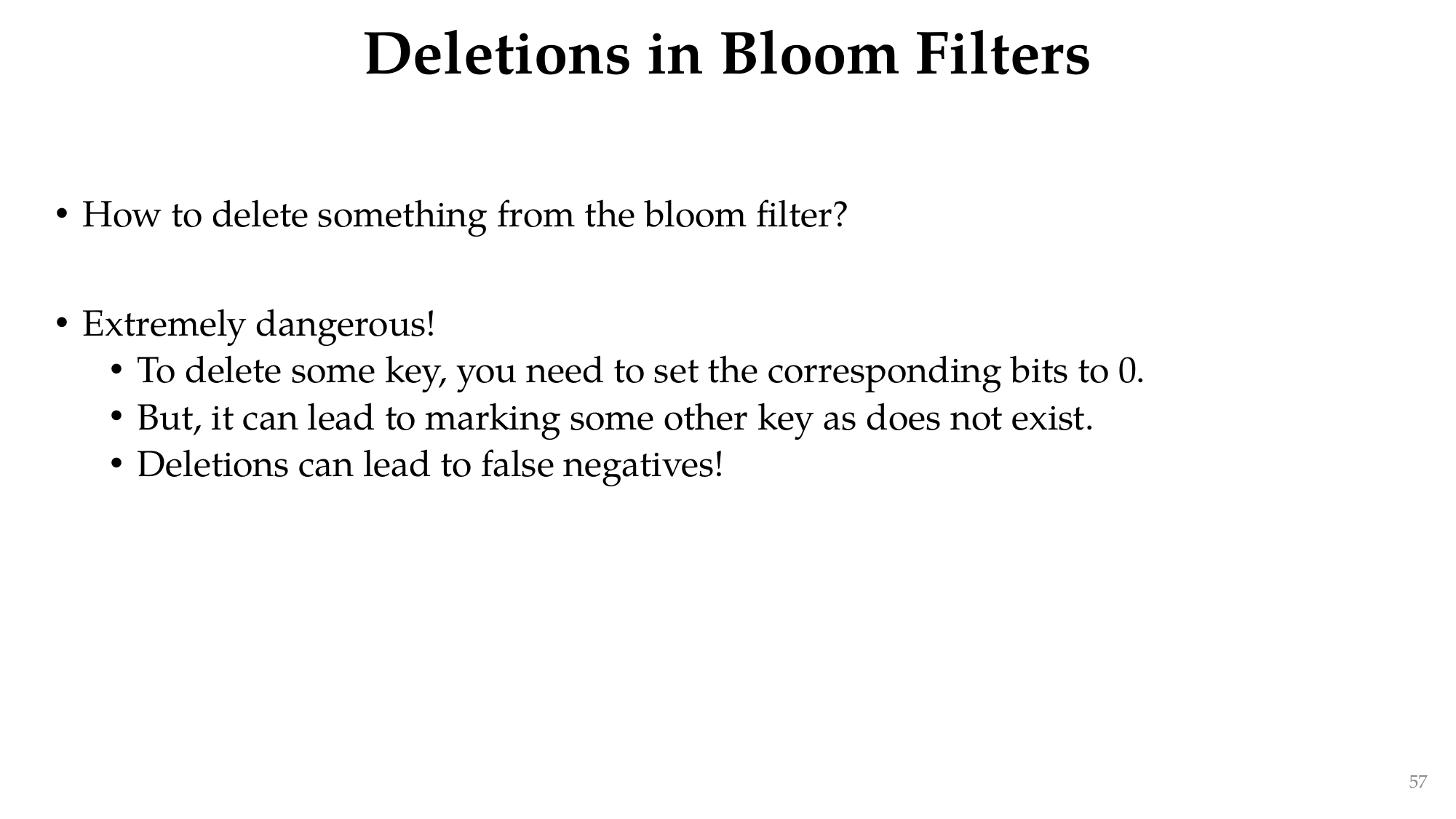

# Deletions in Bloom Filters
How to delete something from the bloom filter?

Extremely dangerous!
To delete some key, you need to set the corresponding bits to 0.
But, it can lead to marking some other key as does not exist.
Deletions can lead to false negatives!
57